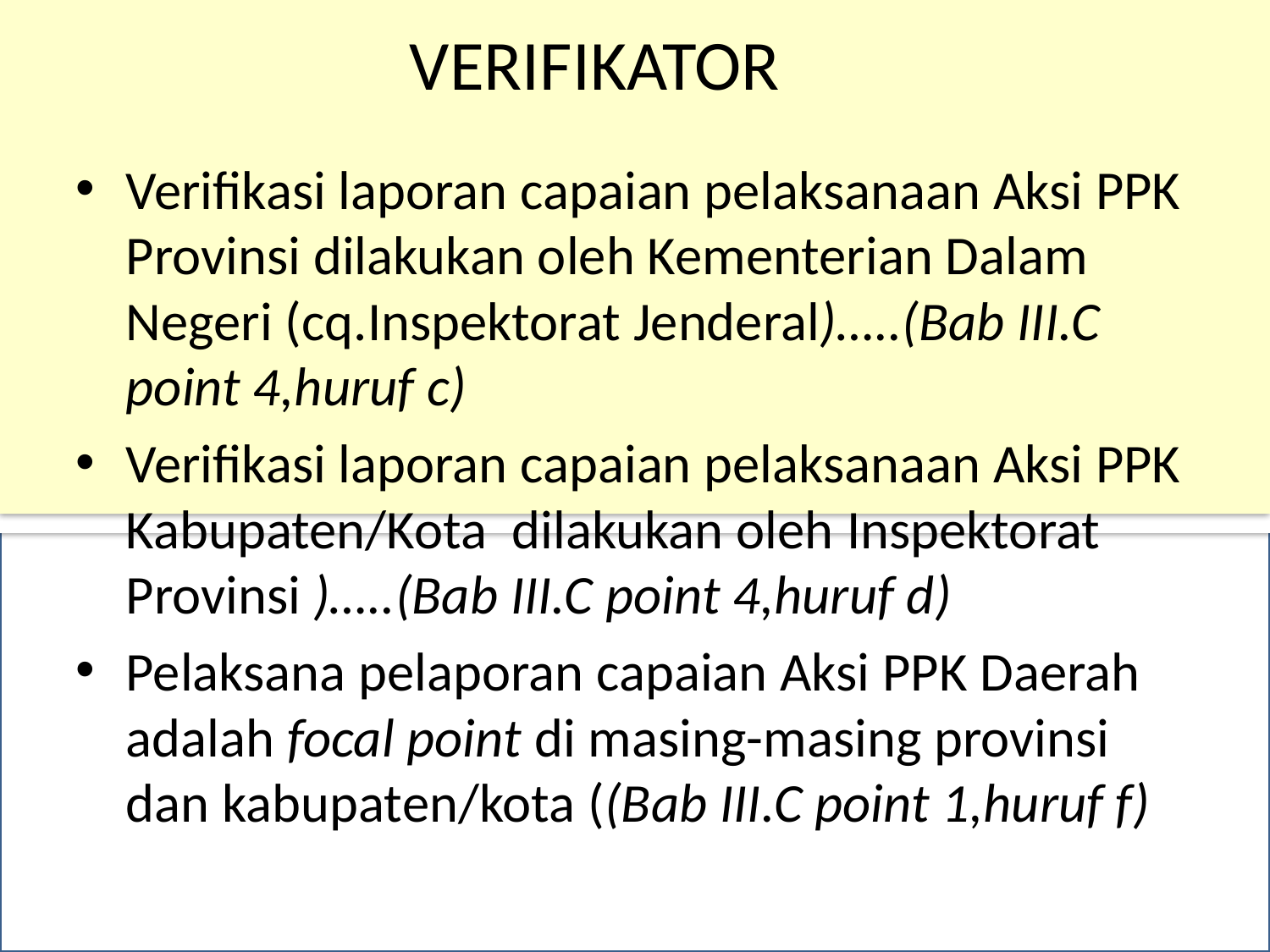

VERIFIKATOR
Verifikasi laporan capaian pelaksanaan Aksi PPK Provinsi dilakukan oleh Kementerian Dalam Negeri (cq.Inspektorat Jenderal)…..(Bab III.C point 4,huruf c)
Verifikasi laporan capaian pelaksanaan Aksi PPK Kabupaten/Kota  dilakukan oleh Inspektorat Provinsi )…..(Bab III.C point 4,huruf d)
Pelaksana pelaporan capaian Aksi PPK Daerah adalah focal point di masing-masing provinsi dan kabupaten/kota ((Bab III.C point 1,huruf f)